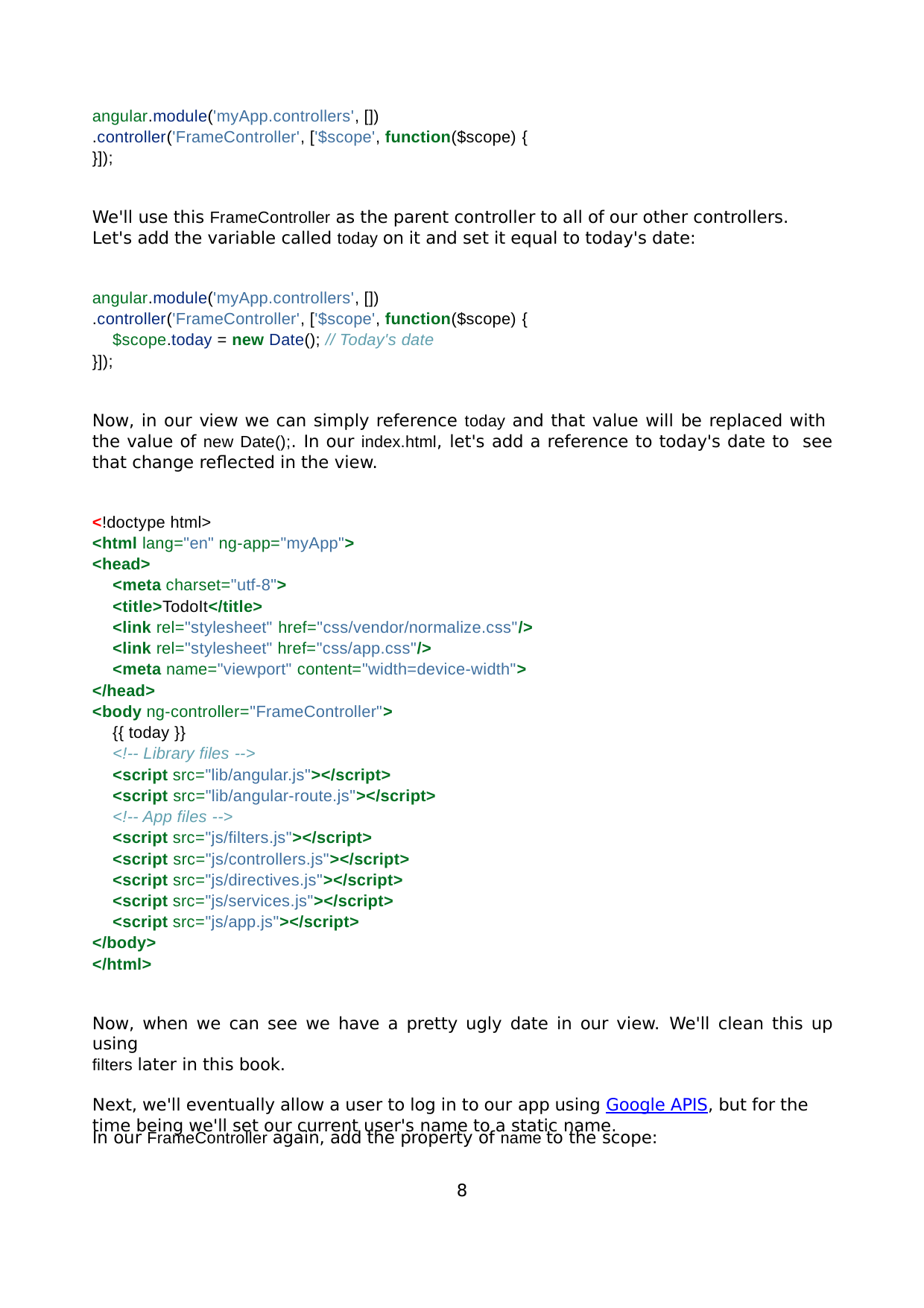

angular.module('myApp.controllers', [])
.controller('FrameController', ['$scope', function($scope) {
}]);

We'll use this FrameController as the parent controller to all of our other controllers.  Let's add the variable called today on it and set it equal to today's date:

angular.module('myApp.controllers', [])
.controller('FrameController', ['$scope', function($scope) {
$scope.today = new Date(); // Today's date
}]);

Now, in our view we can simply reference today and that value will be replaced with  the value of new Date();. In our index.html, let's add a reference to today's date to  see that change reflected in the view.

<!doctype html>
<html lang="en" ng-app="myApp">
<head>
<meta charset="utf-8">
<title>TodoIt</title>
<link rel="stylesheet" href="css/vendor/normalize.css"/>
<link rel="stylesheet" href="css/app.css"/>
<meta name="viewport" content="width=device-width">
</head>
<body ng-controller="FrameController">
{{ today }}
<!-- Library files -->
<script src="lib/angular.js"></script>
<script src="lib/angular-route.js"></script>
<!-- App files -->
<script src="js/filters.js"></script>
<script src="js/controllers.js"></script>
<script src="js/directives.js"></script>
<script src="js/services.js"></script>
<script src="js/app.js"></script>
</body>
</html>

Now, when we can see we have a pretty ugly date in our view. We'll clean this up using
filters later in this book.

Next, we'll eventually allow a user to log in to our app using Google APIS, but for the  time being we'll set our current user's name to a static name.
In our FrameController again, add the property of name to the scope:
8